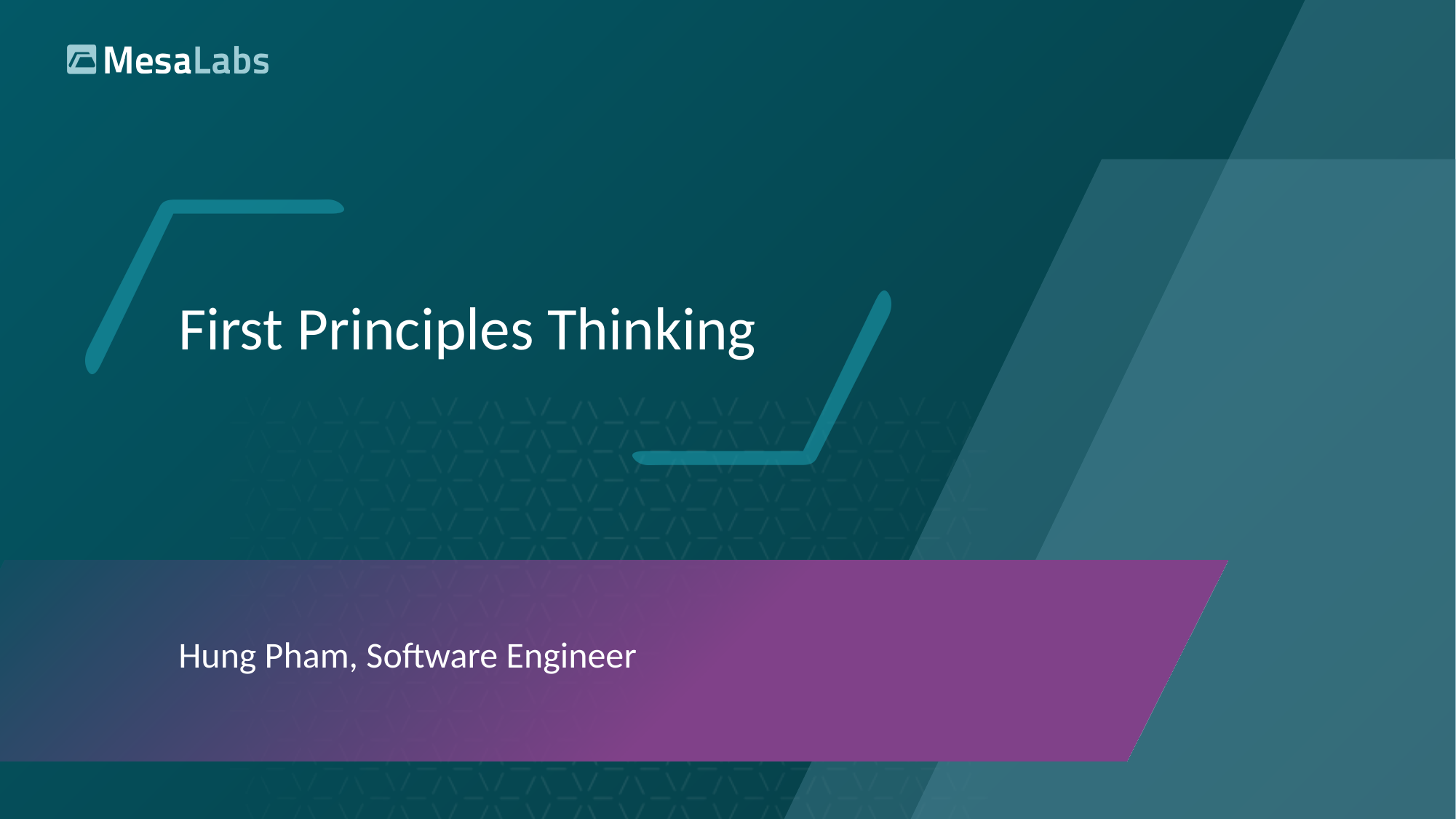

# First Principles Thinking
Hung Pham, Software Engineer